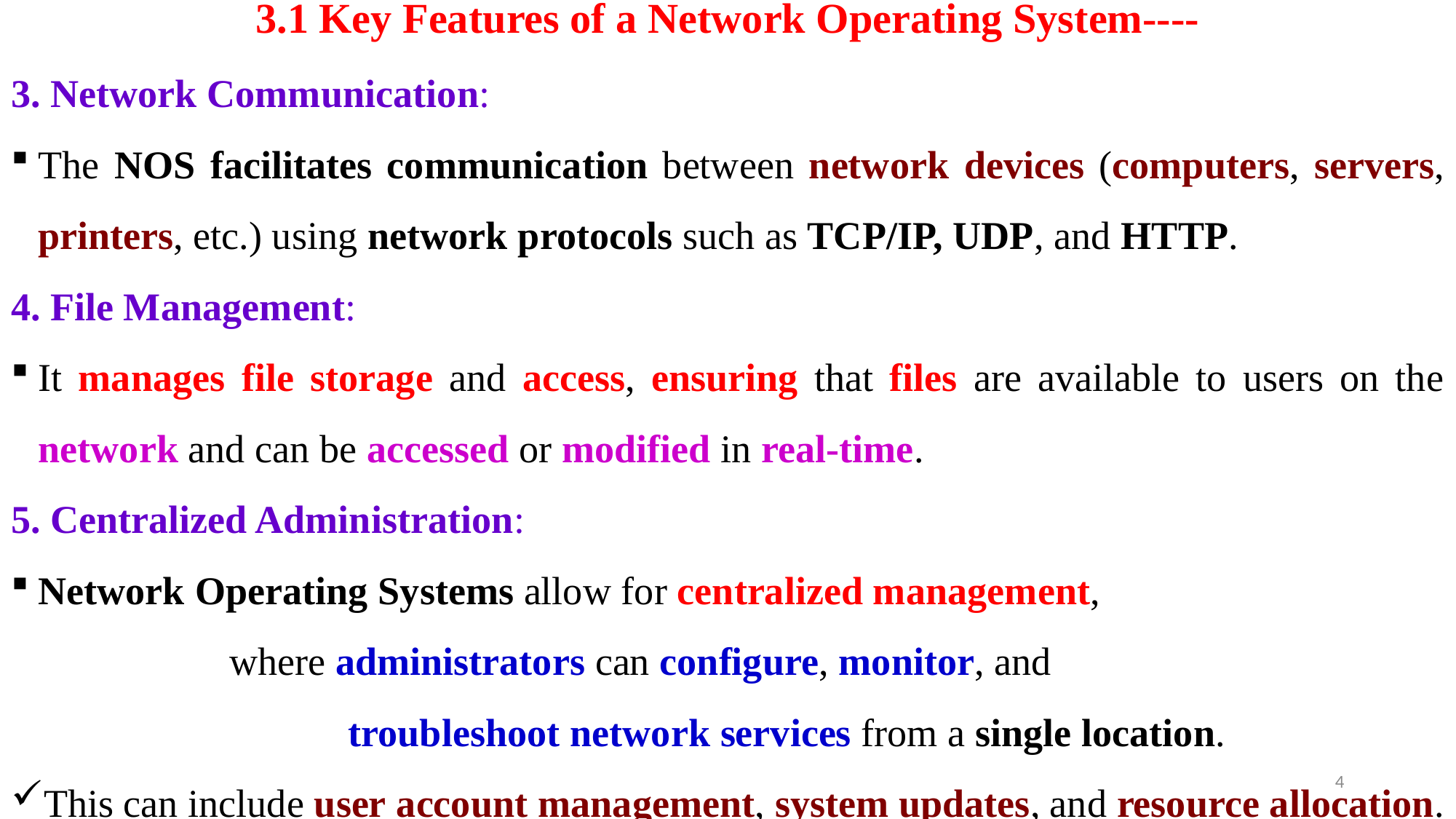

# 3.1 Key Features of a Network Operating System----
3. Network Communication:
The NOS facilitates communication between network devices (computers, servers, printers, etc.) using network protocols such as TCP/IP, UDP, and HTTP.
4. File Management:
It manages file storage and access, ensuring that files are available to users on the network and can be accessed or modified in real-time.
5. Centralized Administration:
Network Operating Systems allow for centralized management,
		where administrators can configure, monitor, and
			 troubleshoot network services from a single location.
This can include user account management, system updates, and resource allocation.
4